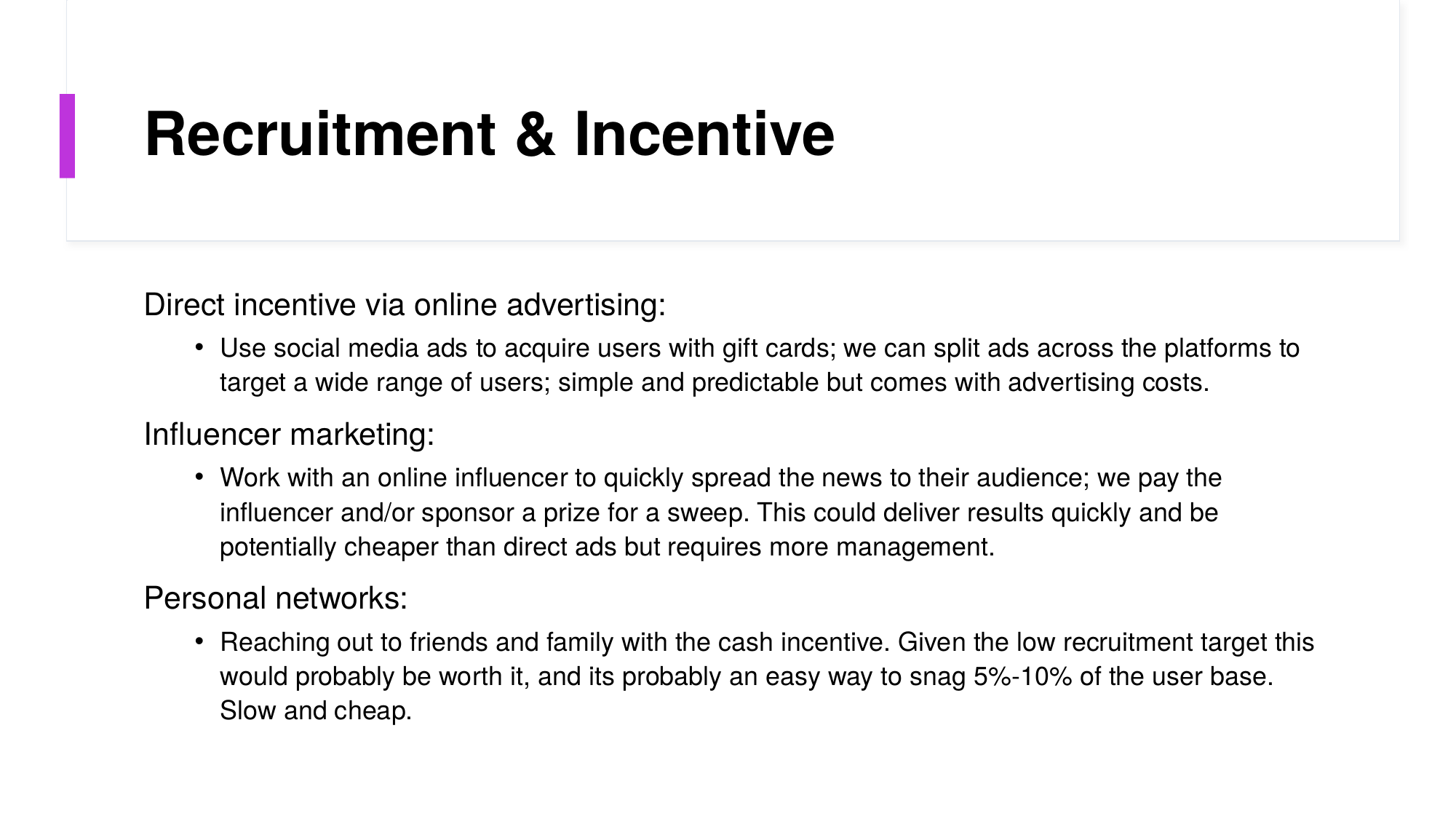

# Recruitment & Incentive
Direct incentive via online advertising:
Use social media ads to acquire users with gift cards; we can split ads across the platforms to target a wide range of users; simple and predictable but comes with advertising costs.
Influencer marketing:
Work with an online influencer to quickly spread the news to their audience; we pay the influencer and/or sponsor a prize for a sweep. This could deliver results quickly and be potentially cheaper than direct ads but requires more management.
Personal networks:
Reaching out to friends and family with the cash incentive. Given the low recruitment target this would probably be worth it, and its probably an easy way to snag 5%-10% of the user base. Slow and cheap.